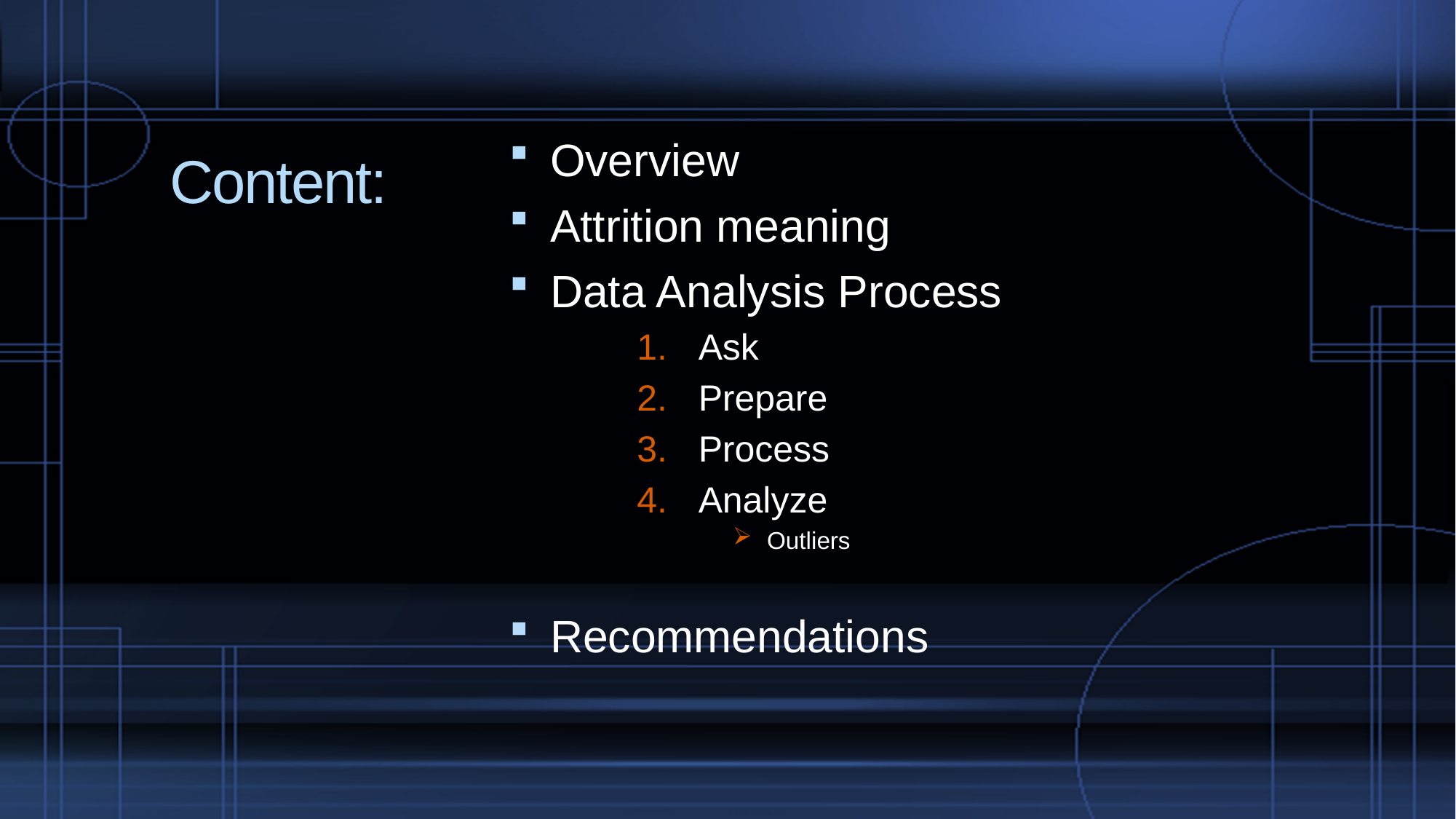

Overview
Attrition meaning
Data Analysis Process
Ask
Prepare
Process
Analyze
Outliers

Recommendations

# Content: